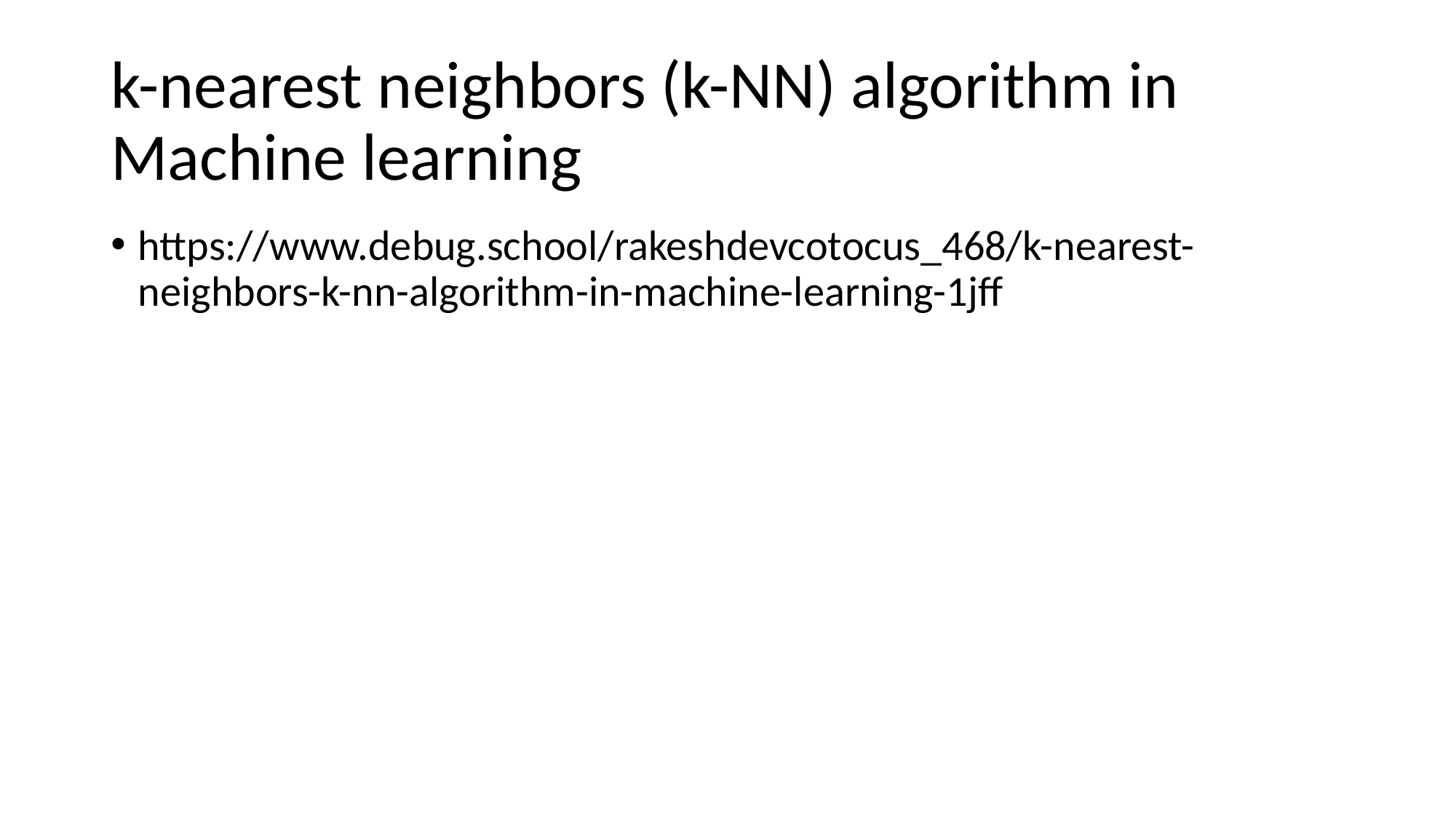

# k-nearest neighbors (k-NN) algorithm in Machine learning
https://www.debug.school/rakeshdevcotocus_468/k-nearest-neighbors-k-nn-algorithm-in-machine-learning-1jff